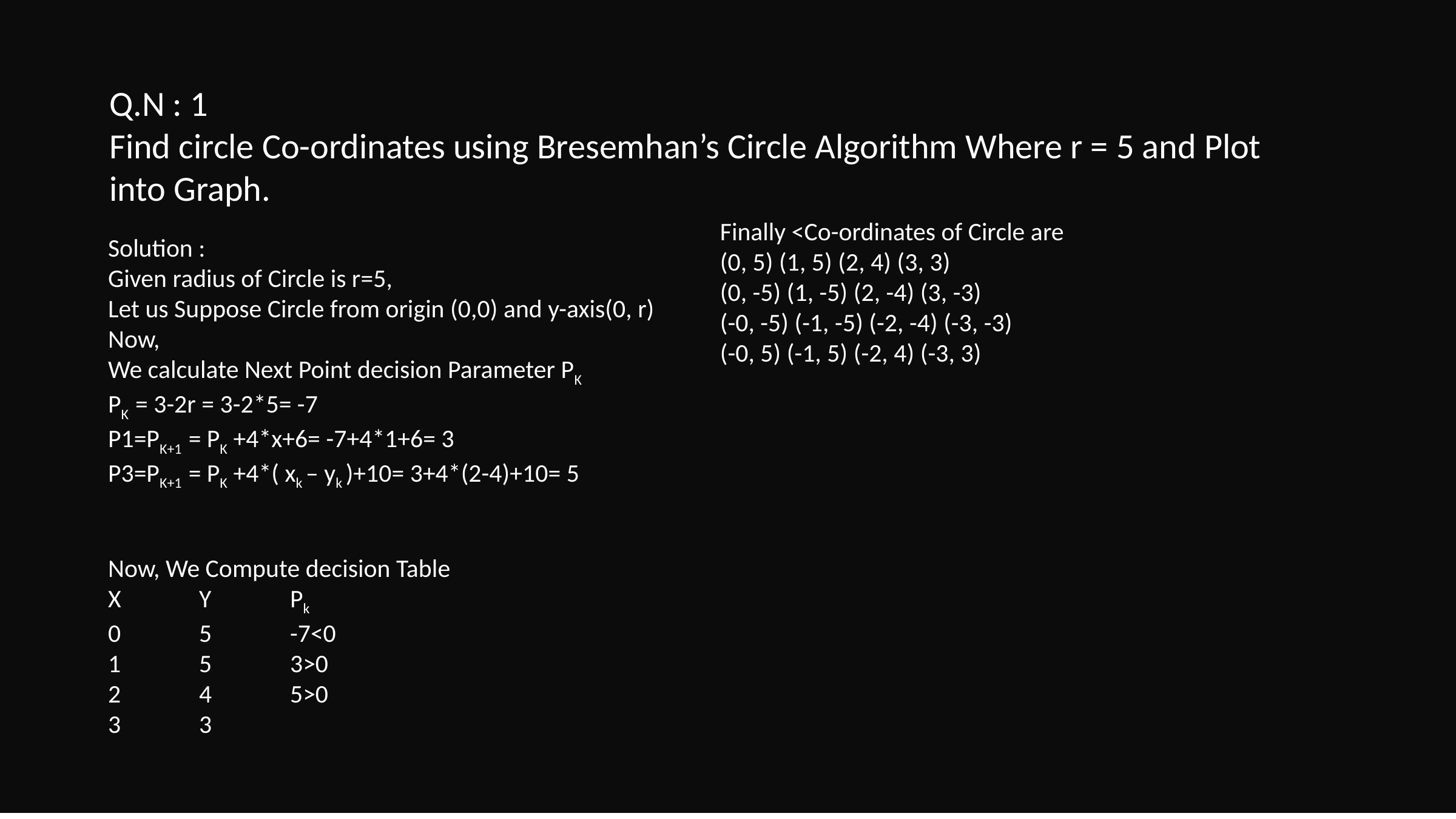

Q.N : 1
Find circle Co-ordinates using Bresemhan’s Circle Algorithm Where r = 5 and Plot into Graph.

Finally <Co-ordinates of Circle are
(0, 5) (1, 5) (2, 4) (3, 3)
(0, -5) (1, -5) (2, -4) (3, -3)
(-0, -5) (-1, -5) (-2, -4) (-3, -3)
(-0, 5) (-1, 5) (-2, 4) (-3, 3)

Solution :
Given radius of Circle is r=5,
Let us Suppose Circle from origin (0,0) and y-axis(0, r)
Now,
We calculate Next Point decision Parameter PK
PK  = 3-2r = 3-2*5= -7
P1=PK+1  = PK +4*x+6= -7+4*1+6= 3
P3=PK+1  = PK +4*( xk – yk )+10= 3+4*(2-4)+10= 5

Now, We Compute decision Table
X  	Y 	Pk
0	5	-7<0
1	5	3>0
2	4	5>0
3	3